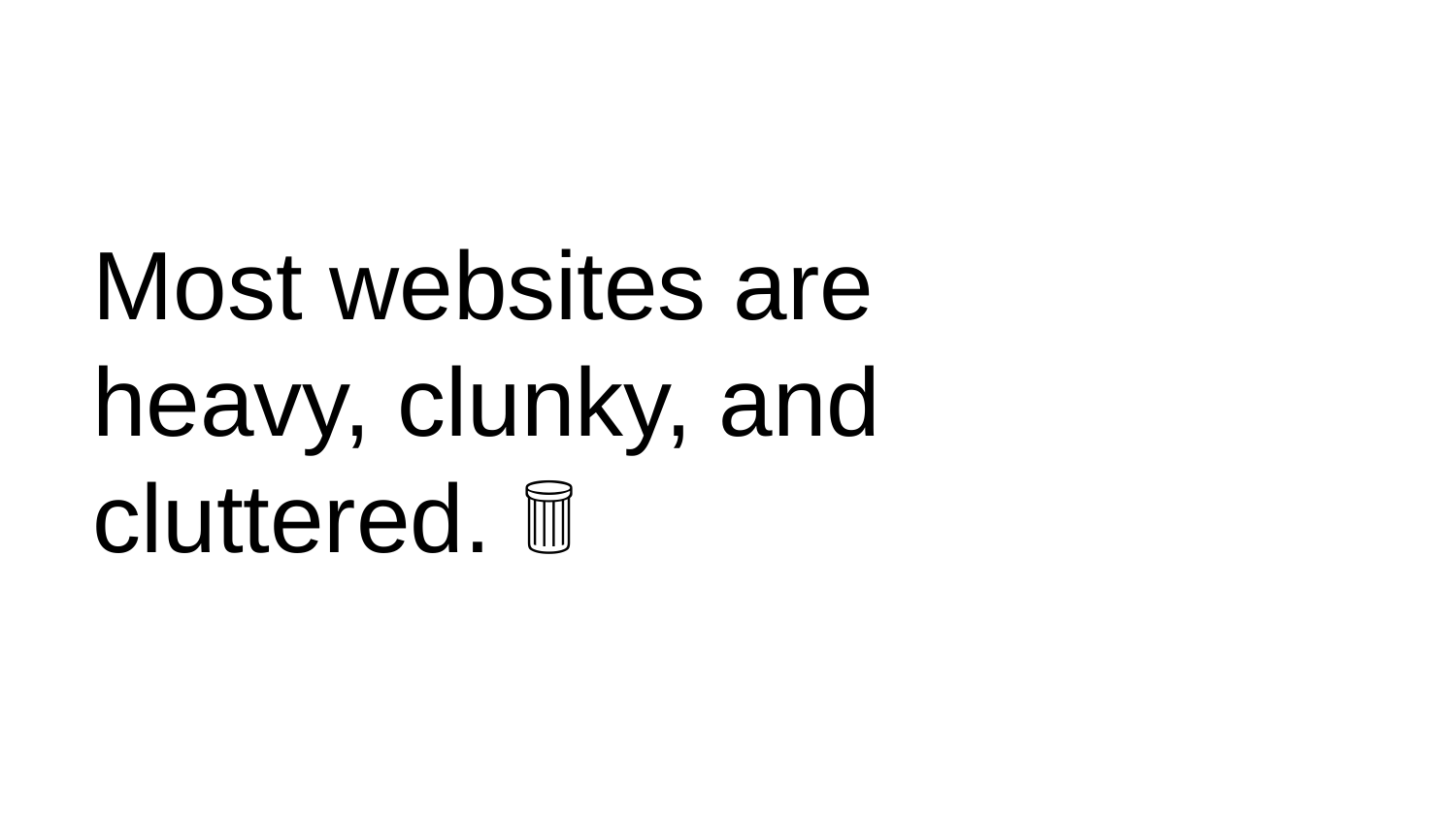

# Most websites are heavy, clunky, and cluttered. 🗑